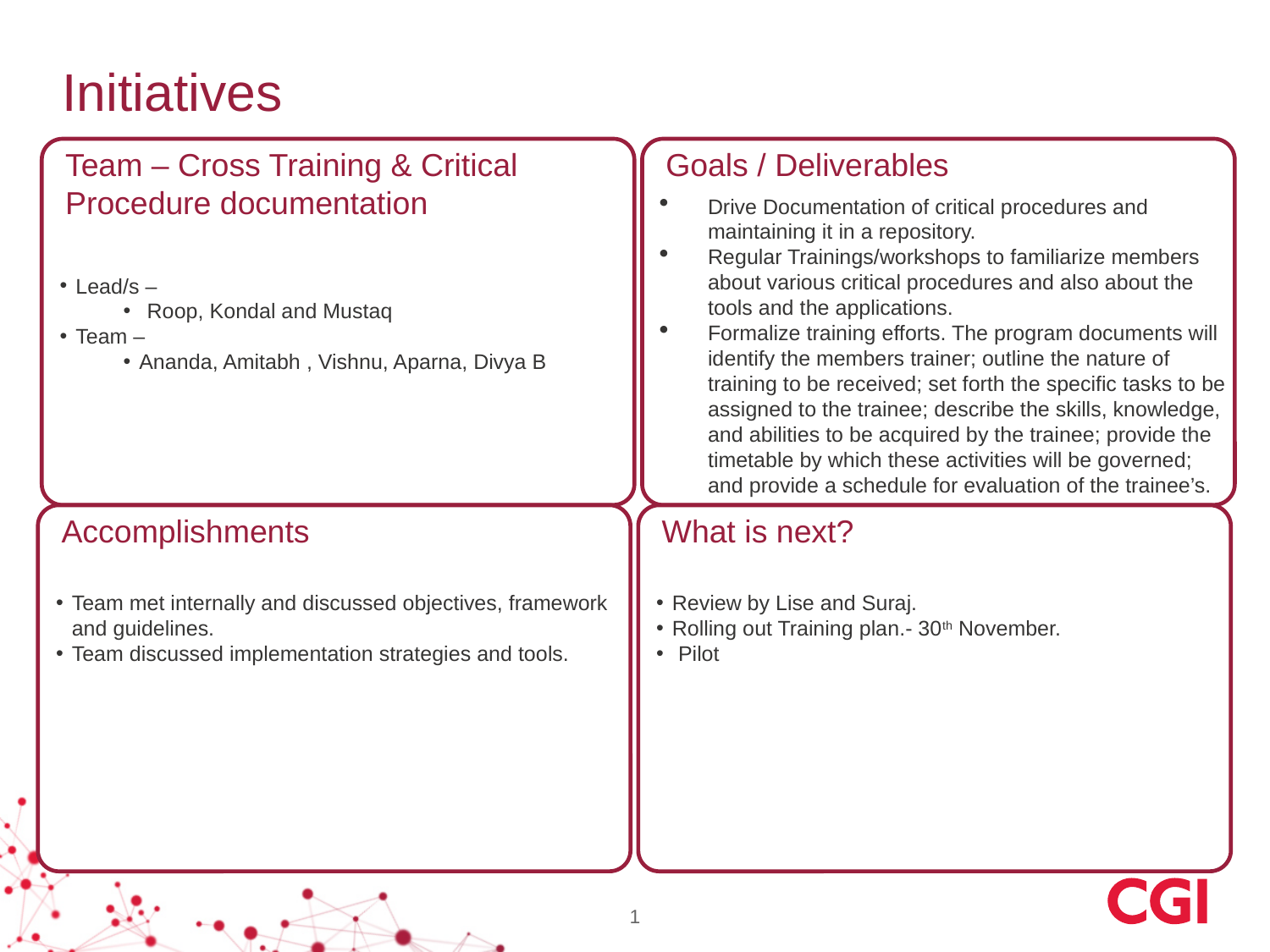

# Initiatives
Team – Cross Training & Critical Procedure documentation

Lead/s –
Roop, Kondal and Mustaq
Team –
Ananda, Amitabh , Vishnu, Aparna, Divya B

Goals / Deliverables

Drive Documentation of critical procedures and maintaining it in a repository.
Regular Trainings/workshops to familiarize members about various critical procedures and also about the tools and the applications.
Formalize training efforts. The program documents will identify the members trainer; outline the nature of training to be received; set forth the specific tasks to be assigned to the trainee; describe the skills, knowledge, and abilities to be acquired by the trainee; provide the timetable by which these activities will be governed; and provide a schedule for evaluation of the trainee’s. progress

Accomplishments

Team met internally and discussed objectives, framework and guidelines.
Team discussed implementation strategies and tools.
What is next?

Review by Lise and Suraj.
Rolling out Training plan.- 30th November.
 Pilot

1